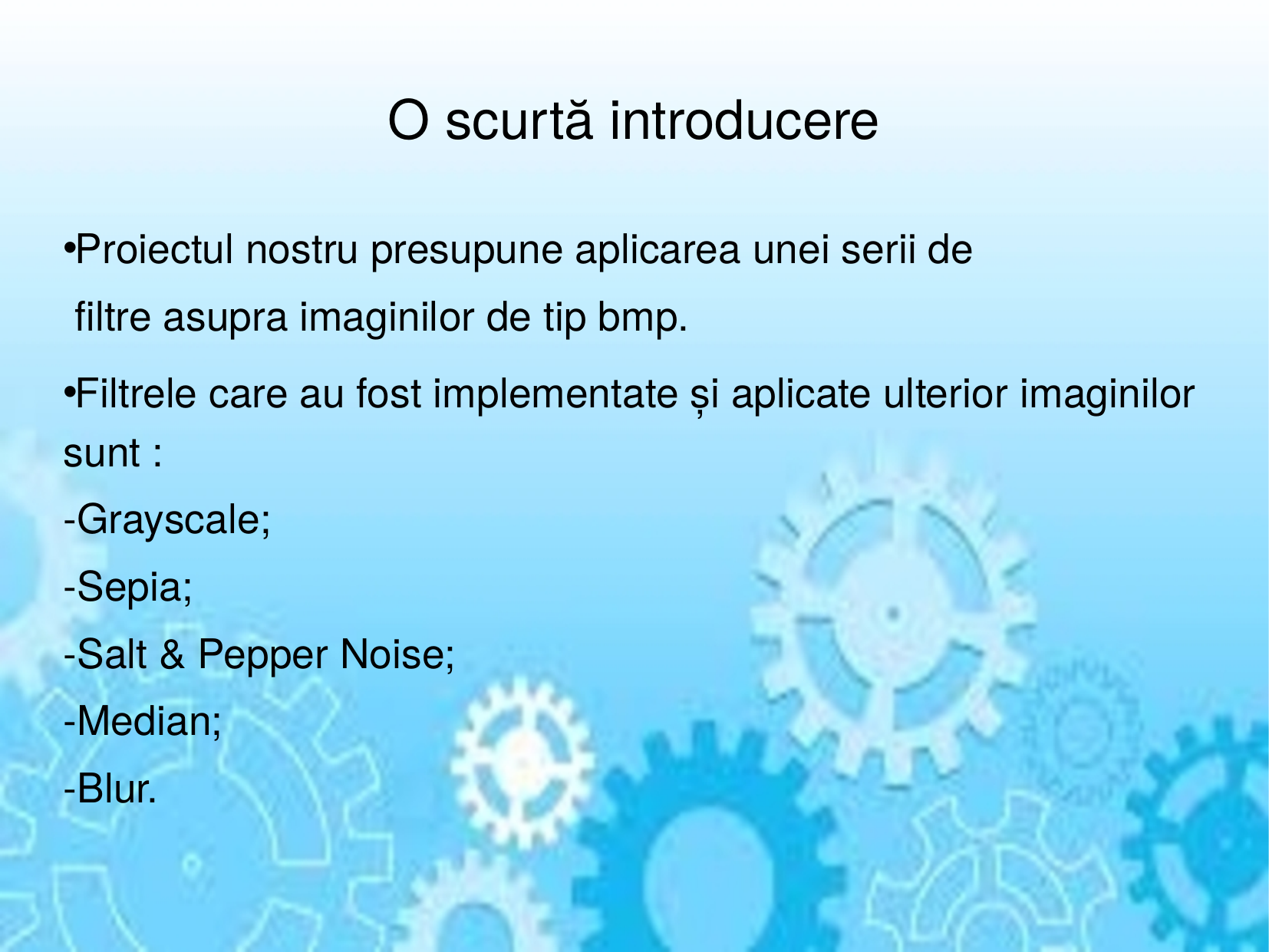

# O scurtă introducere
Proiectul nostru presupune aplicarea unei serii de
 filtre asupra imaginilor de tip bmp.
Filtrele care au fost implementate și aplicate ulterior imaginilor sunt :
-Grayscale;
-Sepia;
-Salt & Pepper Noise;
-Median;
-Blur.